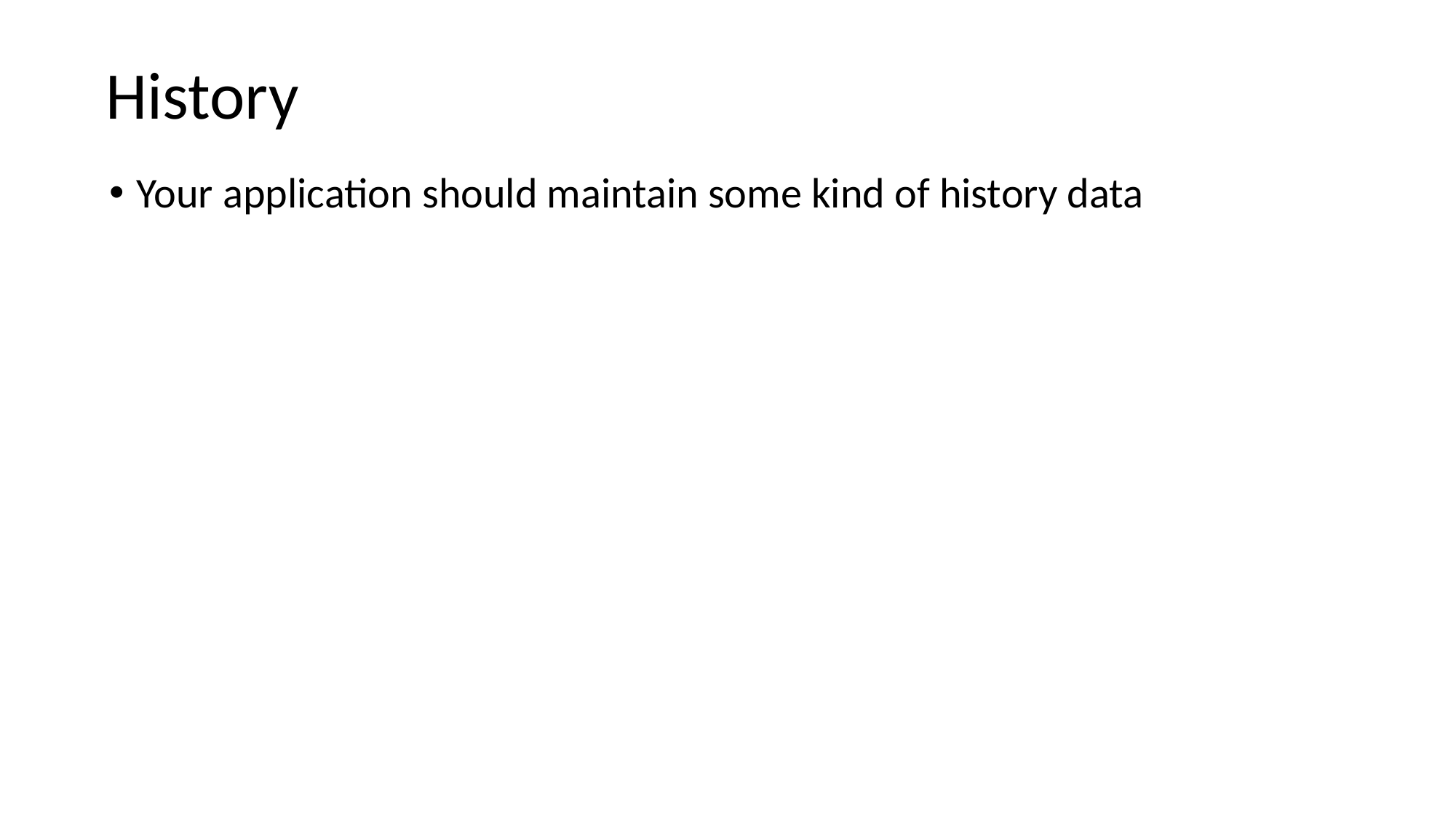

# History
Your application should maintain some kind of history data